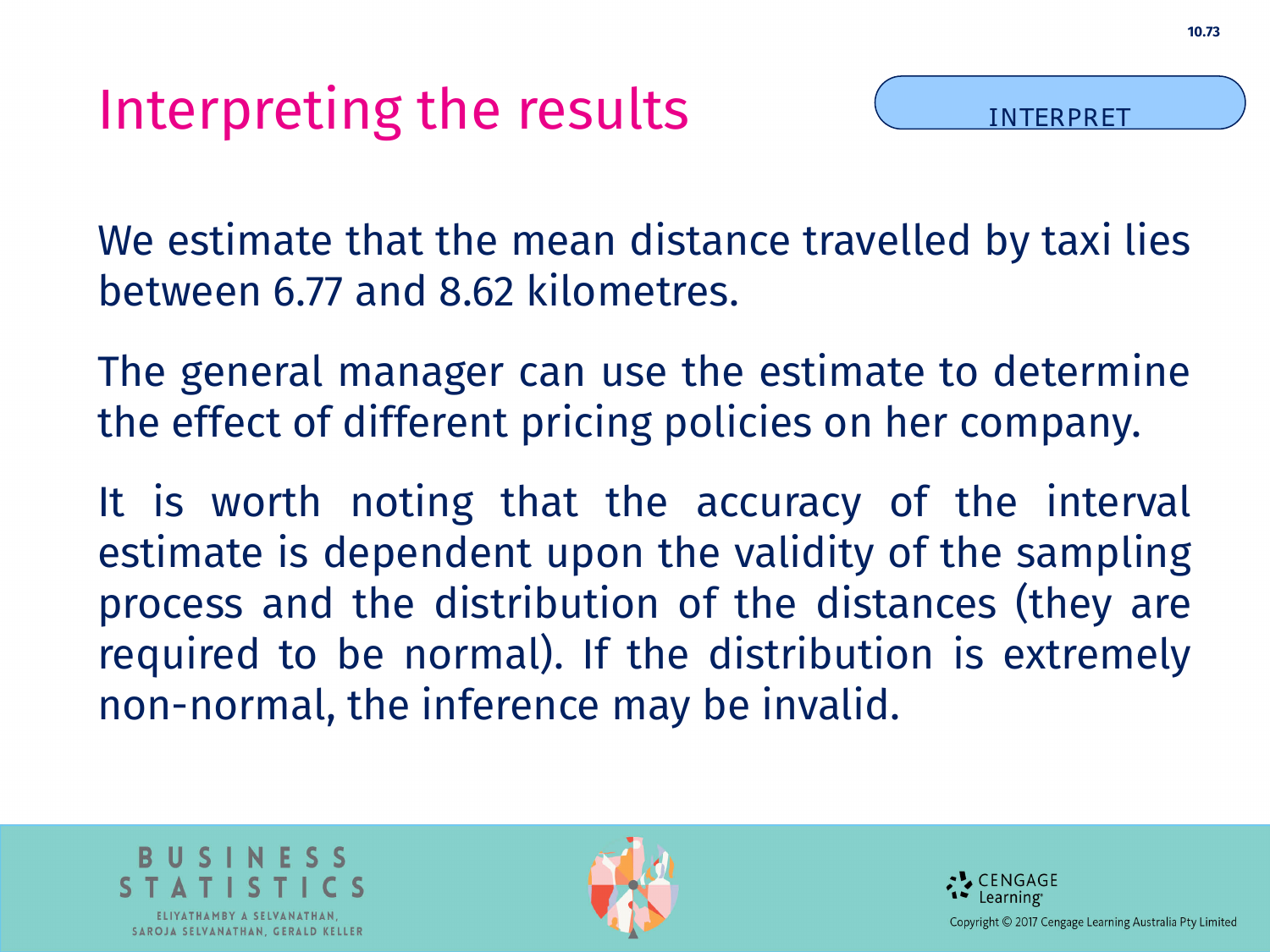

10.73
# Interpreting the results
INTERPRET
We estimate that the mean distance travelled by taxi lies between 6.77 and 8.62 kilometres.
The general manager can use the estimate to determine the effect of different pricing policies on her company.
It is worth noting that the accuracy of the interval estimate is dependent upon the validity of the sampling process and the distribution of the distances (they are required to be normal). If the distribution is extremely non-normal, the inference may be invalid.